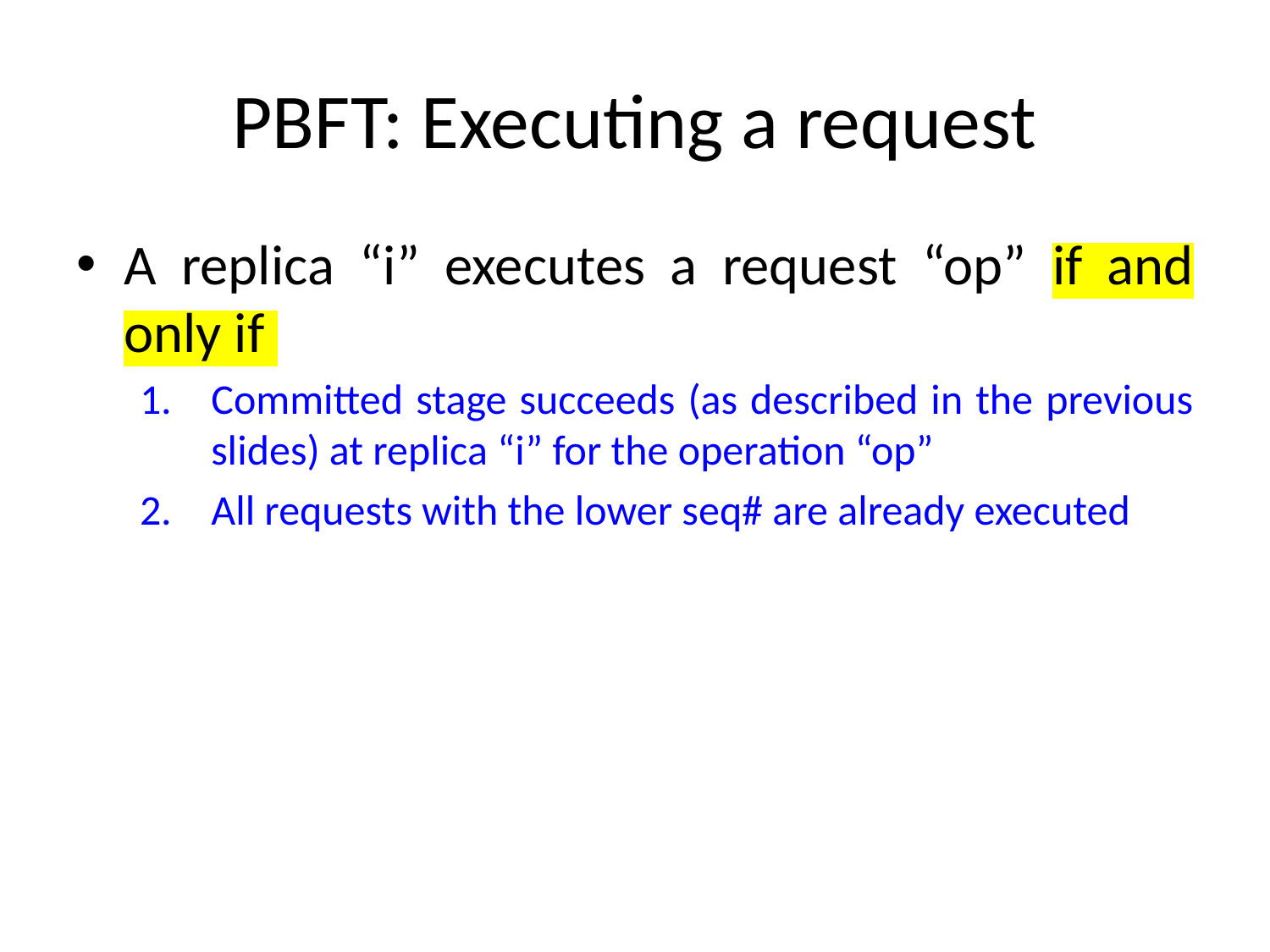

# PBFT: Executing a request
A replica “i” executes a request “op” if and only if
Committed stage succeeds (as described in the previous slides) at replica “i” for the operation “op”
All requests with the lower seq# are already executed